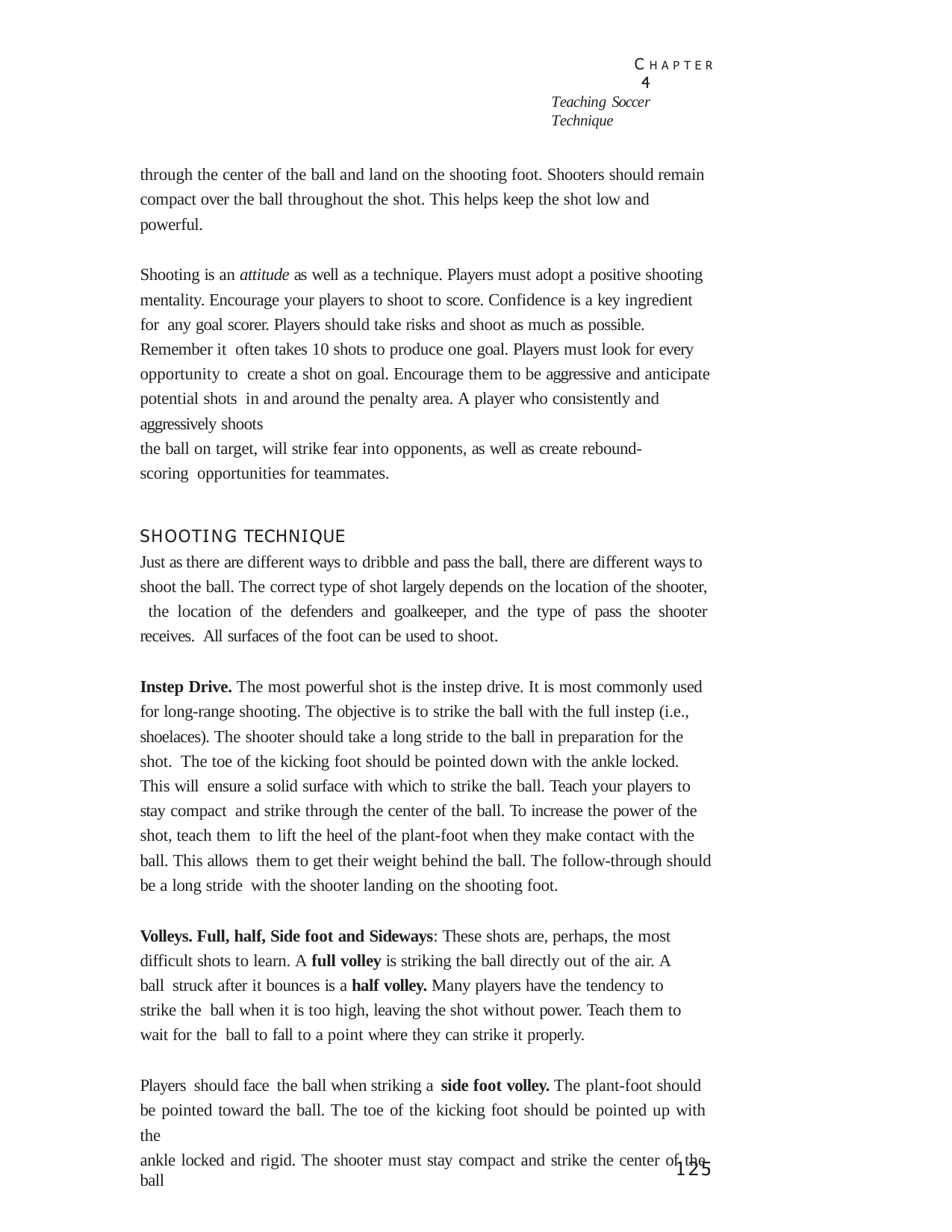

C H A P T E R   4
Teaching Soccer Technique
through the center of the ball and land on the shooting foot. Shooters should remain  compact over the ball throughout the shot. This helps keep the shot low and powerful.

Shooting is an attitude as well as a technique. Players must adopt a positive shooting  mentality. Encourage your players to shoot to score. Confidence is a key ingredient for  any goal scorer. Players should take risks and shoot as much as possible. Remember it  often takes 10 shots to produce one goal. Players must look for every opportunity to  create a shot on goal. Encourage them to be aggressive and anticipate potential shots  in and around the penalty area. A player who consistently and aggressively shoots
the ball on target, will strike fear into opponents, as well as create rebound-scoring  opportunities for teammates.

SHOOTING TECHNIQUE
Just as there are different ways to dribble and pass the ball, there are different ways to  shoot the ball. The correct type of shot largely depends on the location of the shooter,  the location of the defenders and goalkeeper, and the type of pass the shooter receives.  All surfaces of the foot can be used to shoot.

Instep Drive. The most powerful shot is the instep drive. It is most commonly used  for long-range shooting. The objective is to strike the ball with the full instep (i.e.,  shoelaces). The shooter should take a long stride to the ball in preparation for the shot.  The toe of the kicking foot should be pointed down with the ankle locked. This will  ensure a solid surface with which to strike the ball. Teach your players to stay compact  and strike through the center of the ball. To increase the power of the shot, teach them  to lift the heel of the plant-foot when they make contact with the ball. This allows  them to get their weight behind the ball. The follow-through should be a long stride  with the shooter landing on the shooting foot.

Volleys. Full, half, Side foot and Sideways: These shots are, perhaps, the most  difficult shots to learn. A full volley is striking the ball directly out of the air. A ball  struck after it bounces is a half volley. Many players have the tendency to strike the  ball when it is too high, leaving the shot without power. Teach them to wait for the  ball to fall to a point where they can strike it properly.

Players should face the ball when striking a side foot volley. The plant-foot should  be pointed toward the ball. The toe of the kicking foot should be pointed up with the
ankle locked and rigid. The shooter must stay compact and strike the center of the ball
125